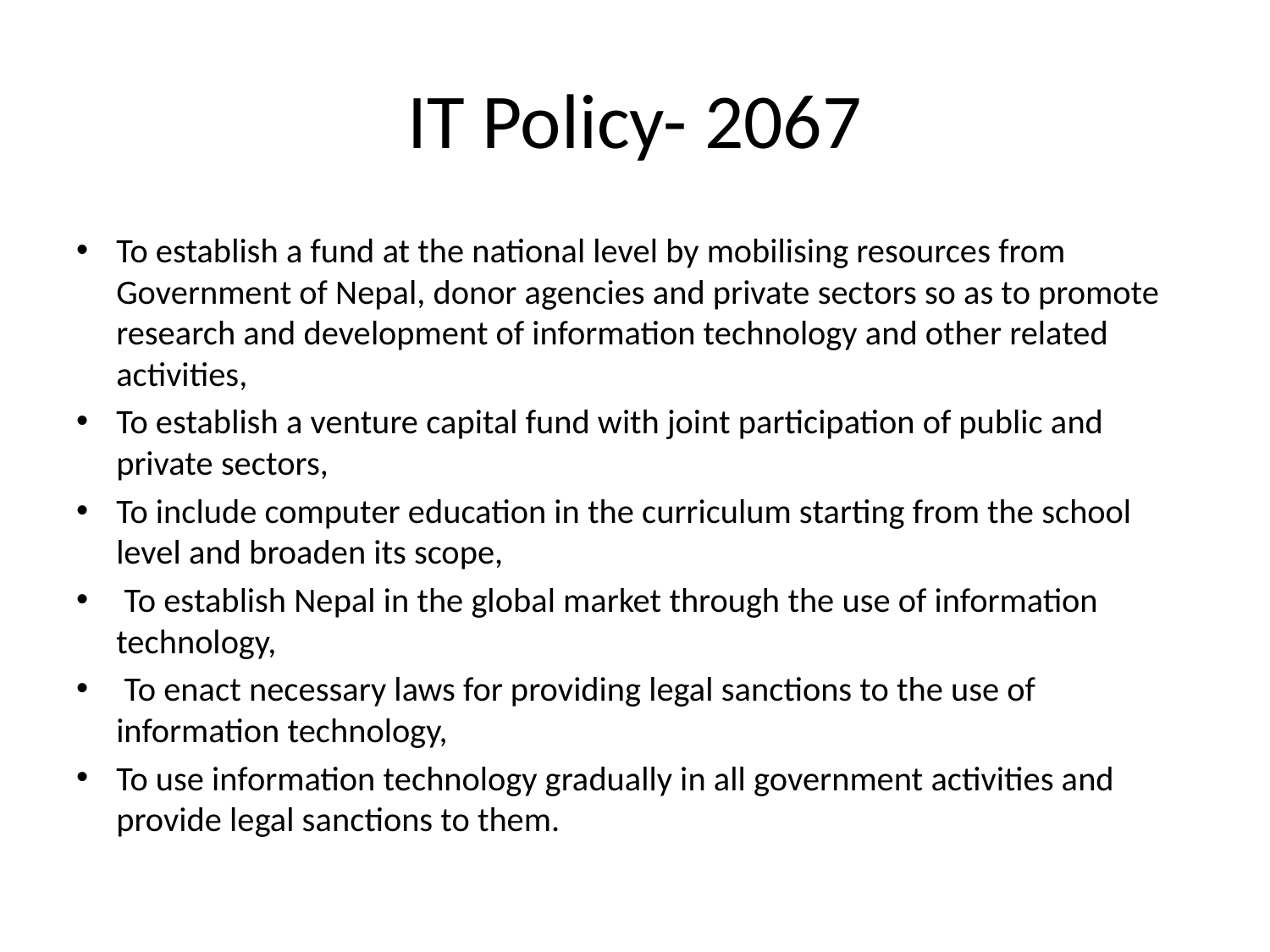

# IT Policy- 2067
To establish a fund at the national level by mobilising resources from Government of Nepal, donor agencies and private sectors so as to promote research and development of information technology and other related activities,
To establish a venture capital fund with joint participation of public and private sectors,
To include computer education in the curriculum starting from the school level and broaden its scope,
 To establish Nepal in the global market through the use of information technology,
 To enact necessary laws for providing legal sanctions to the use of information technology,
To use information technology gradually in all government activities and provide legal sanctions to them.